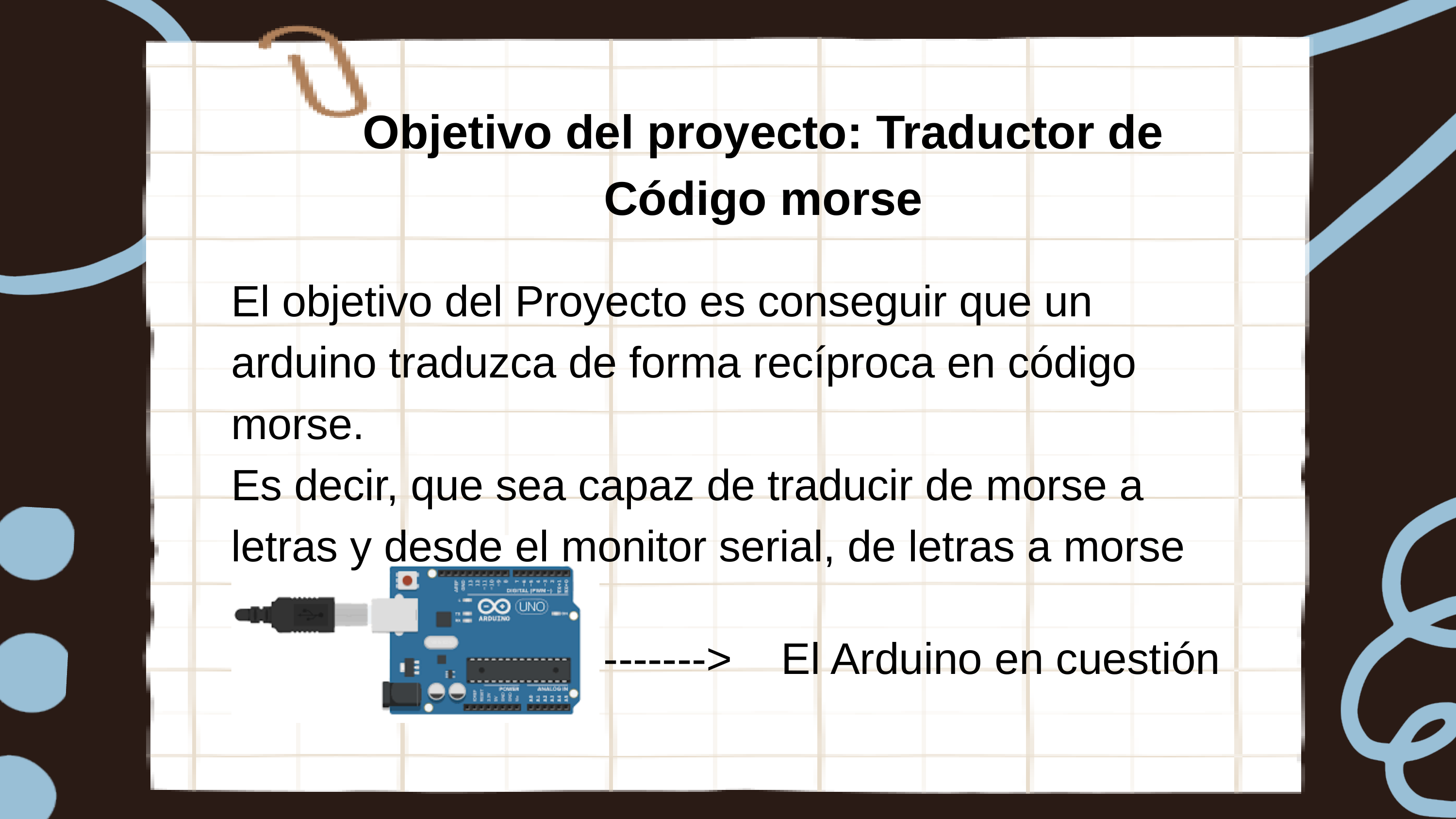

Objetivo del proyecto: Traductor de Código morse
El objetivo del Proyecto es conseguir que un arduino traduzca de forma recíproca en código morse.
Es decir, que sea capaz de traducir de morse a letras y desde el monitor serial, de letras a morse

------->    El Arduino en cuestión